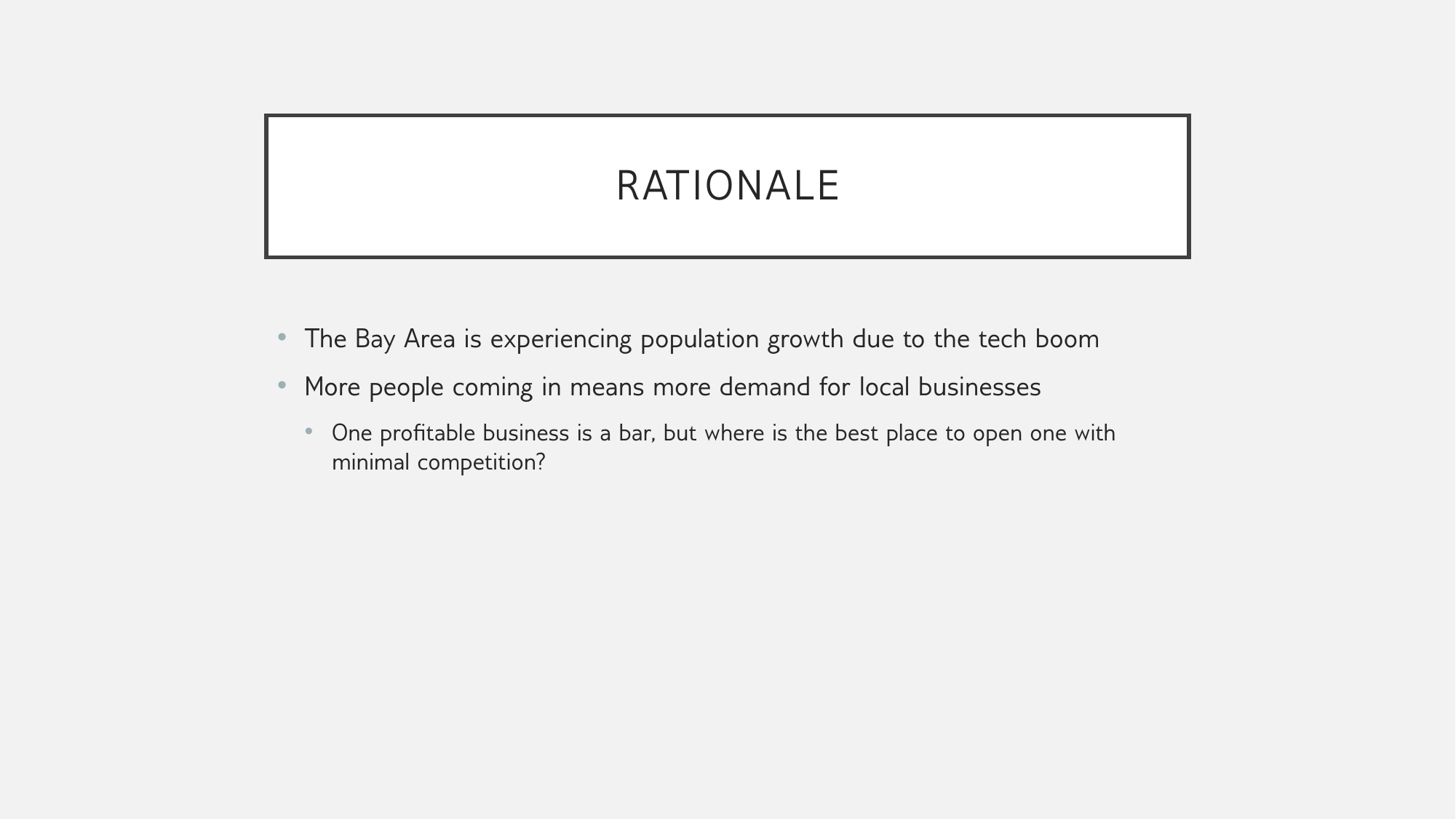

# Rationale
The Bay Area is experiencing population growth due to the tech boom
More people coming in means more demand for local businesses
One profitable business is a bar, but where is the best place to open one with minimal competition?